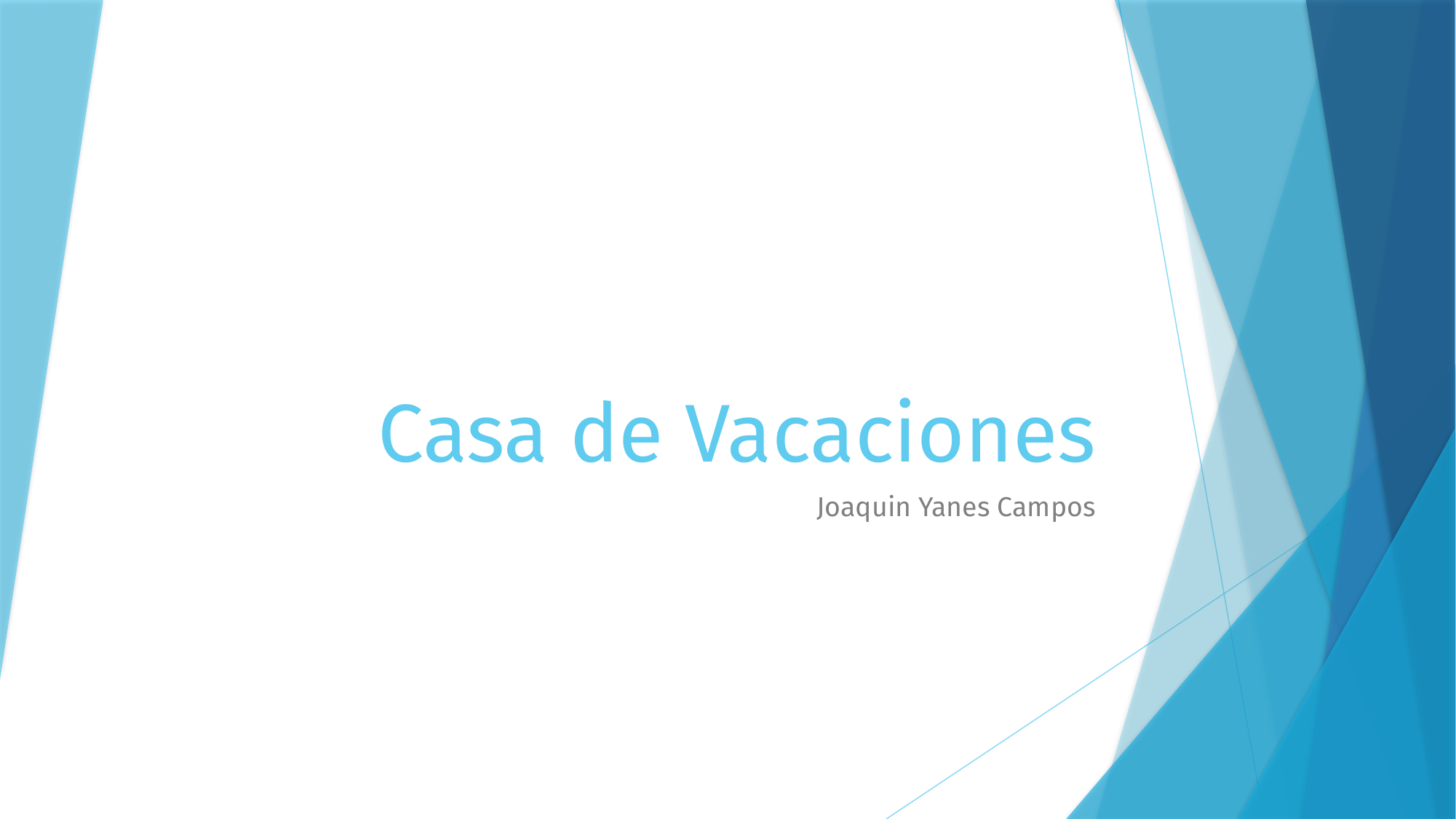

# Casa de Vacaciones
Joaquin Yanes Campos